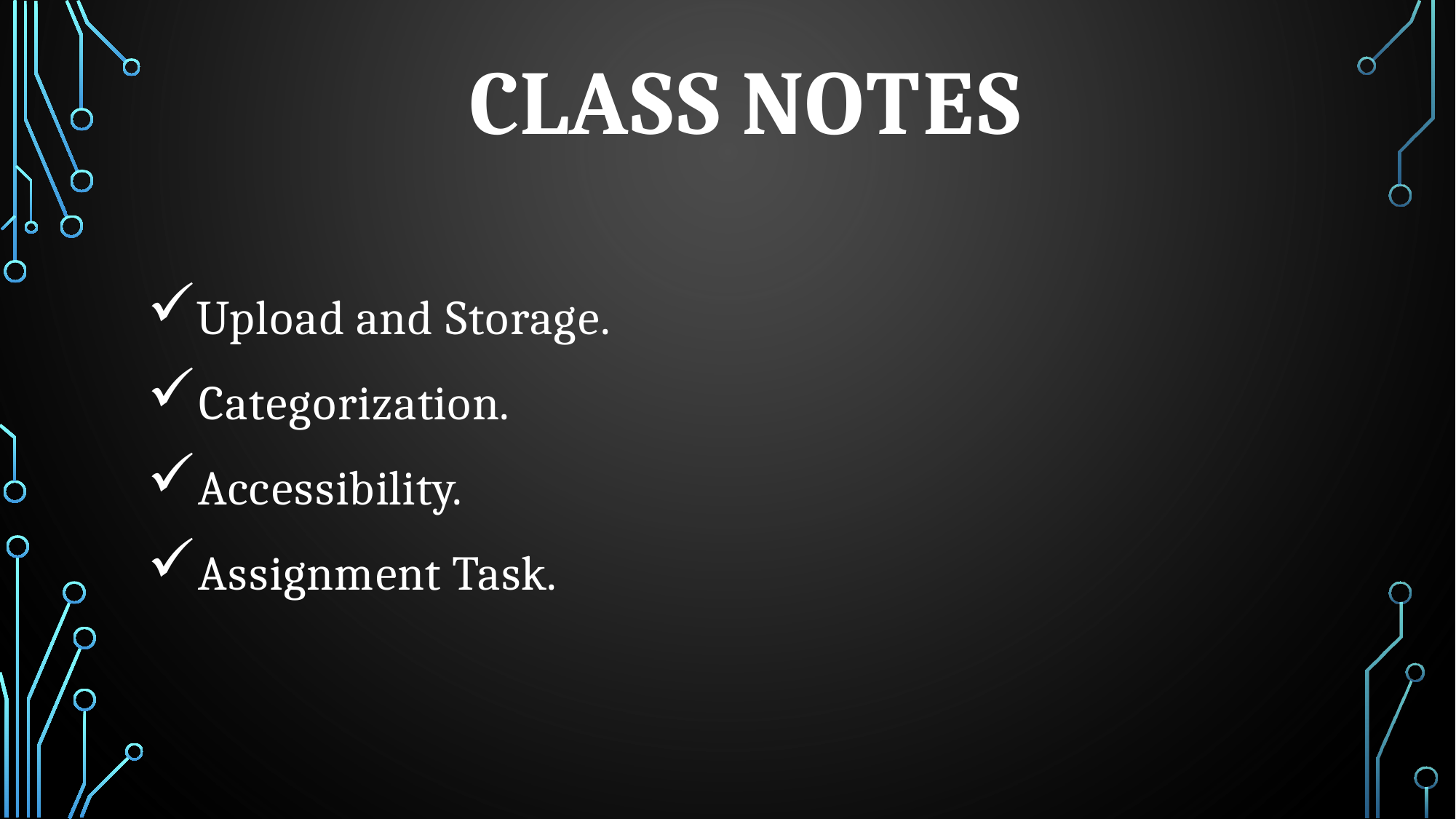

# Class notes
Upload and Storage.
Categorization.
Accessibility.
Assignment Task.